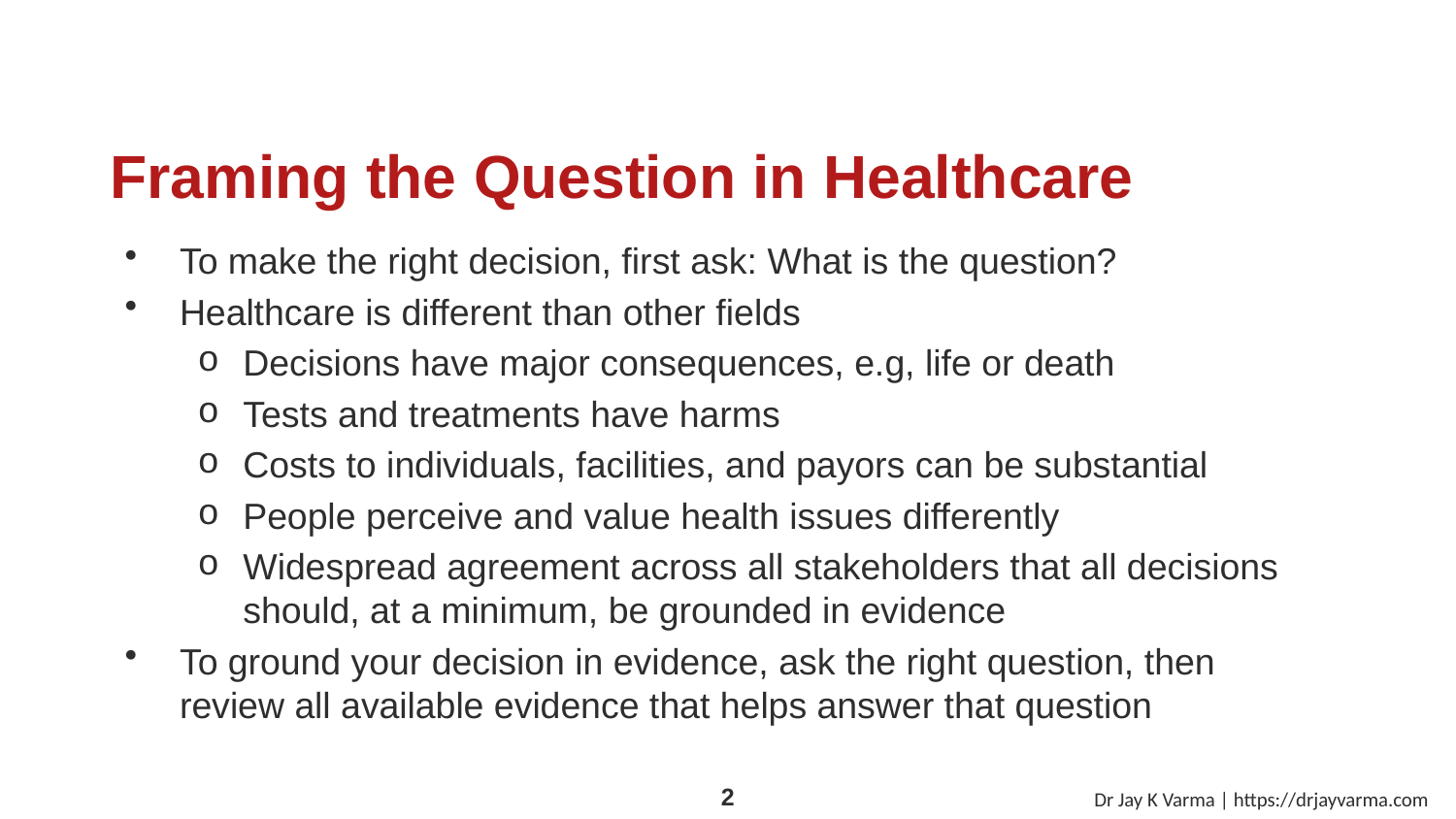

# Framing the Question in Healthcare
To make the right decision, first ask: What is the question?
Healthcare is different than other fields
Decisions have major consequences, e.g, life or death
Tests and treatments have harms
Costs to individuals, facilities, and payors can be substantial
People perceive and value health issues differently
Widespread agreement across all stakeholders that all decisions should, at a minimum, be grounded in evidence
To ground your decision in evidence, ask the right question, then review all available evidence that helps answer that question

Dr Jay K Varma | https://drjayvarma.com